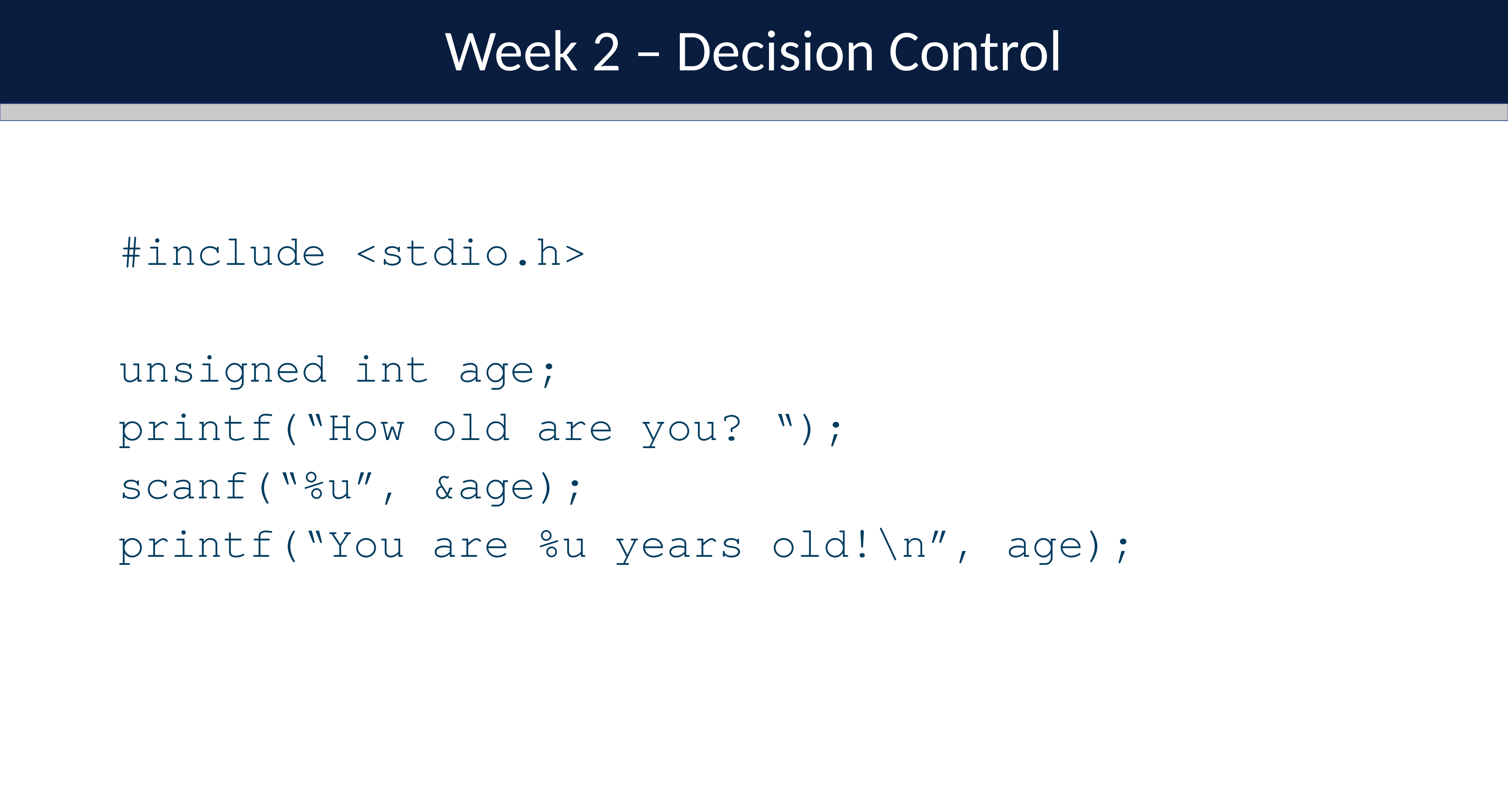

Week 2 – Decision Control

#include <stdio.h>

unsigned int age;
printf(“How old are you? “);
scanf(“%u”, &age);
printf(“You are %u years old!\n”, age);